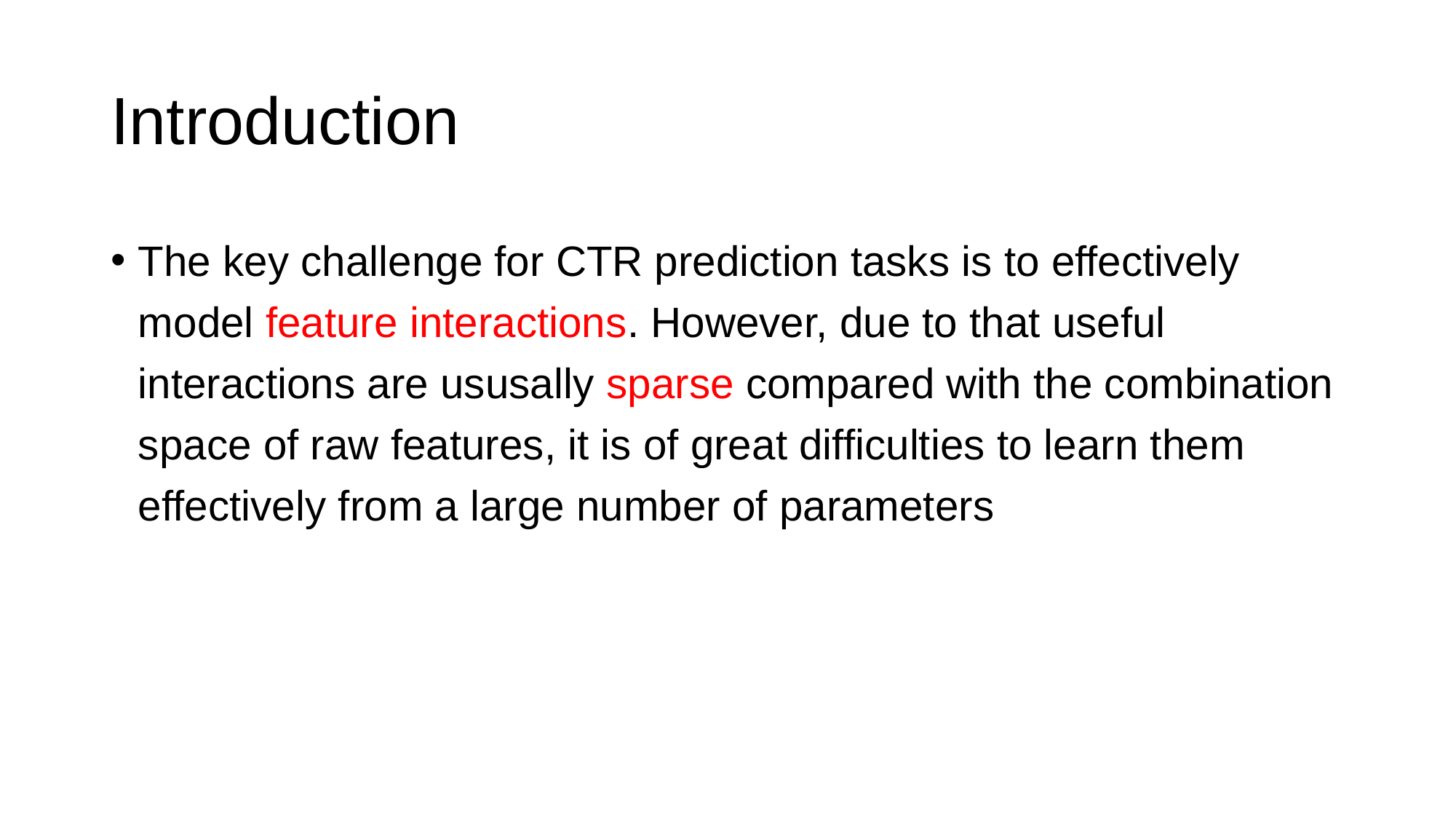

# Introduction
The key challenge for CTR prediction tasks is to effectively model feature interactions. However, due to that useful interactions are ususally sparse compared with the combination space of raw features, it is of great difficulties to learn them effectively from a large number of parameters